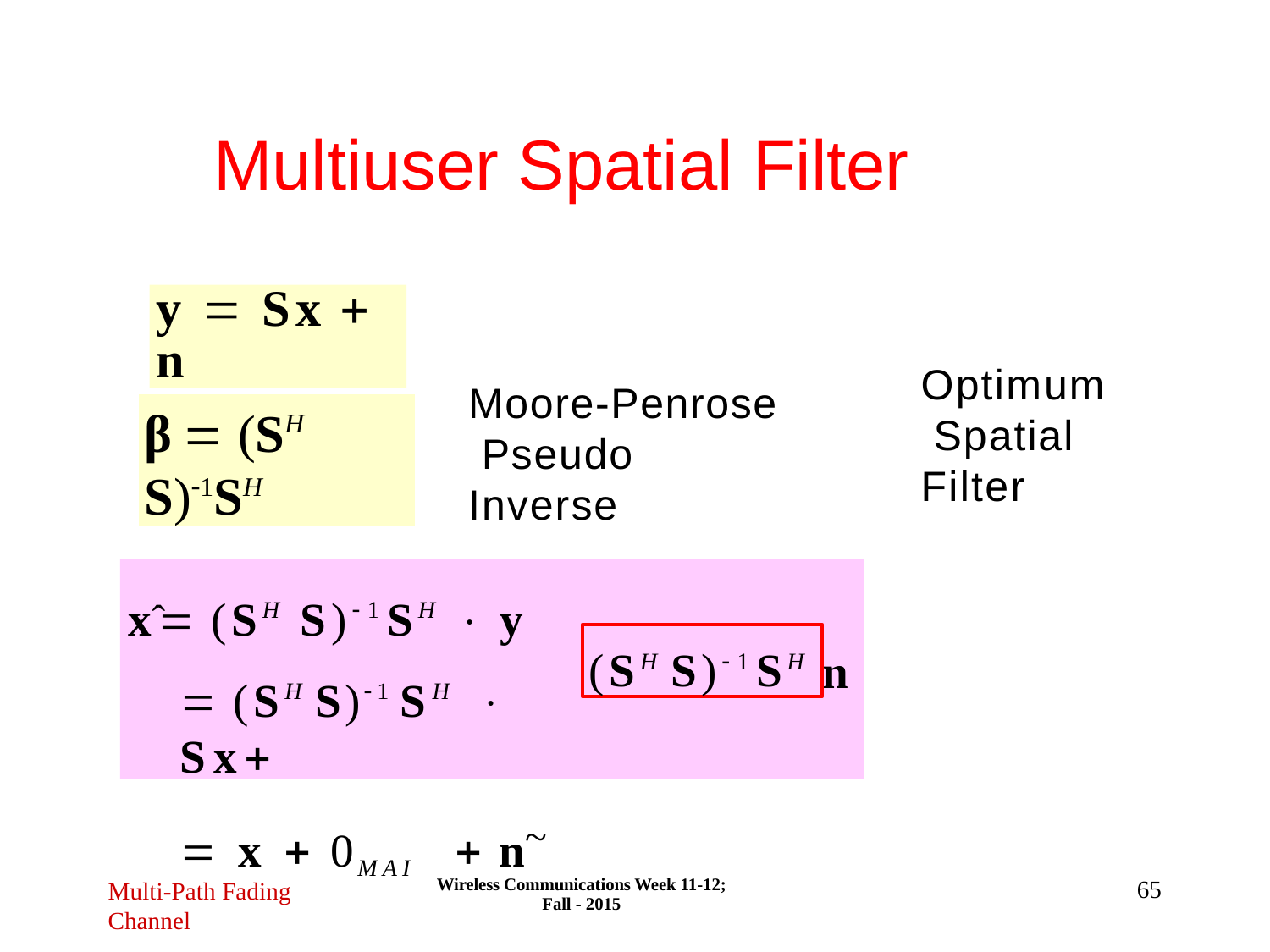

# Multiuser Spatial Filter
y = Sx + n
Optimum  Spatial  Filter
Moore-Penrose  Pseudo Inverse
β = (SH S)−1SH

xˆ    = (SH S)−1SH ⋅ y
= (SH S)−1 SH ⋅ Sx+
= x + 0MAI	+ n~
(SH S)−1SH
n

Wireless Communications Week 11-12; Fall - 2015
65
Multi-Path Fading
Channel